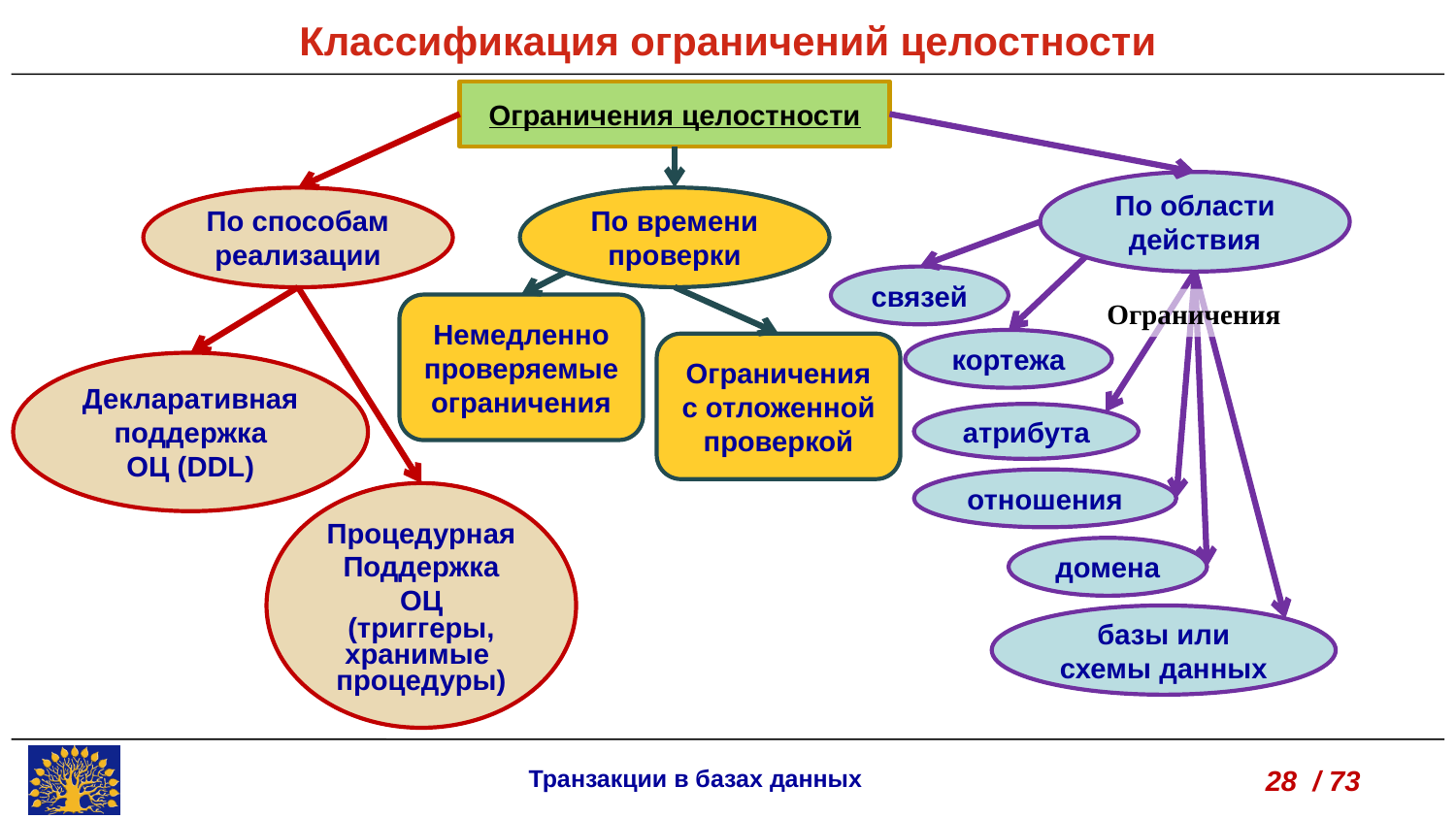

Классификация ограничений целостности
Ограничения целостности
По области действия
По времени проверки
По способам реализации
связей
Ограничения

Немедленно
проверяемые
ограничения

кортежа

Ограничения
с отложенной
проверкой

Декларативная
поддержка
ОЦ (DDL)
атрибута
отношения
Процедурная
Поддержка ОЦ
(триггеры,
хранимые
процедуры)
домена
базы или схемы данных